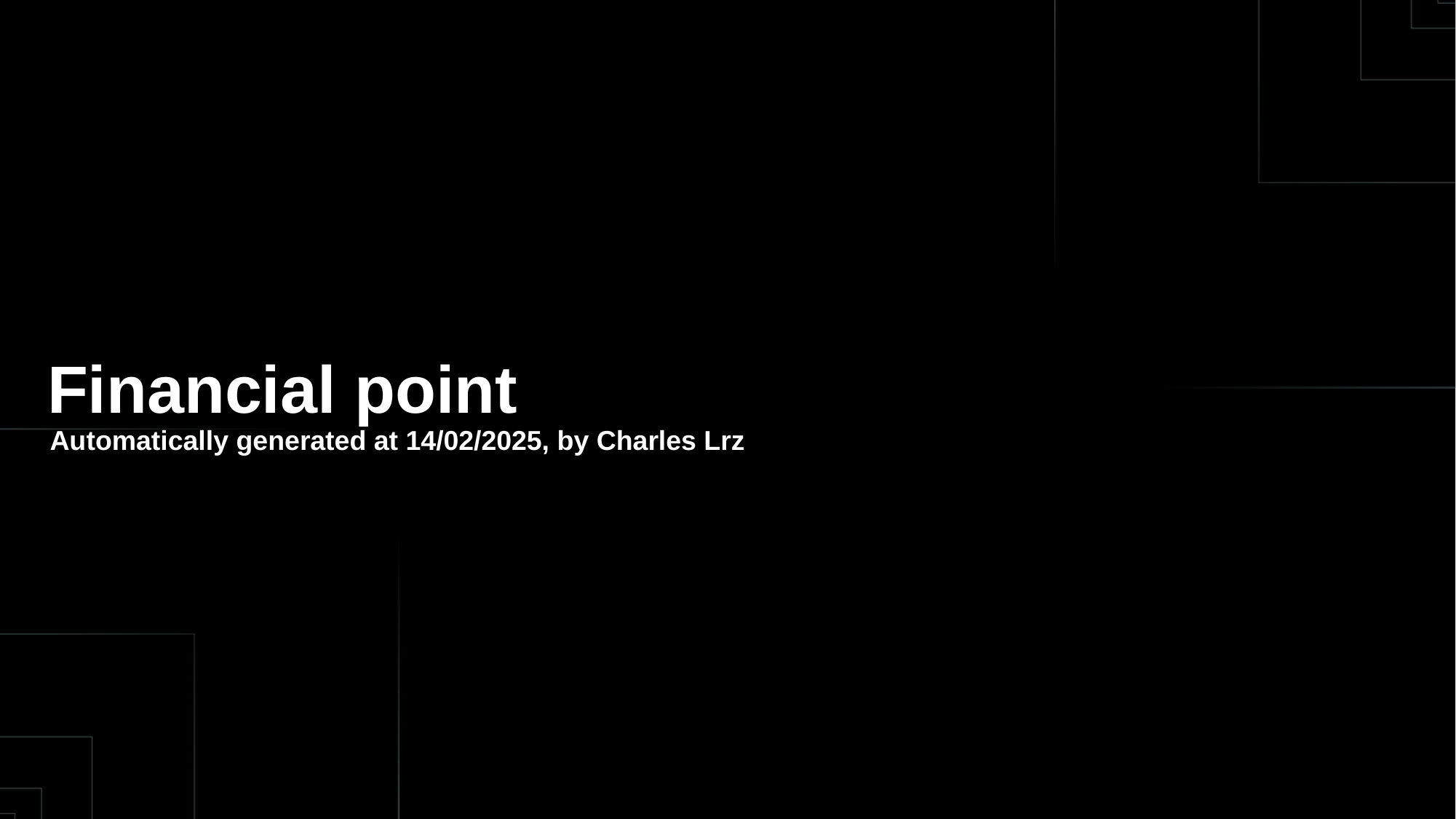

Financial point
Automatically generated at 14/02/2025, by Charles Lrz
1